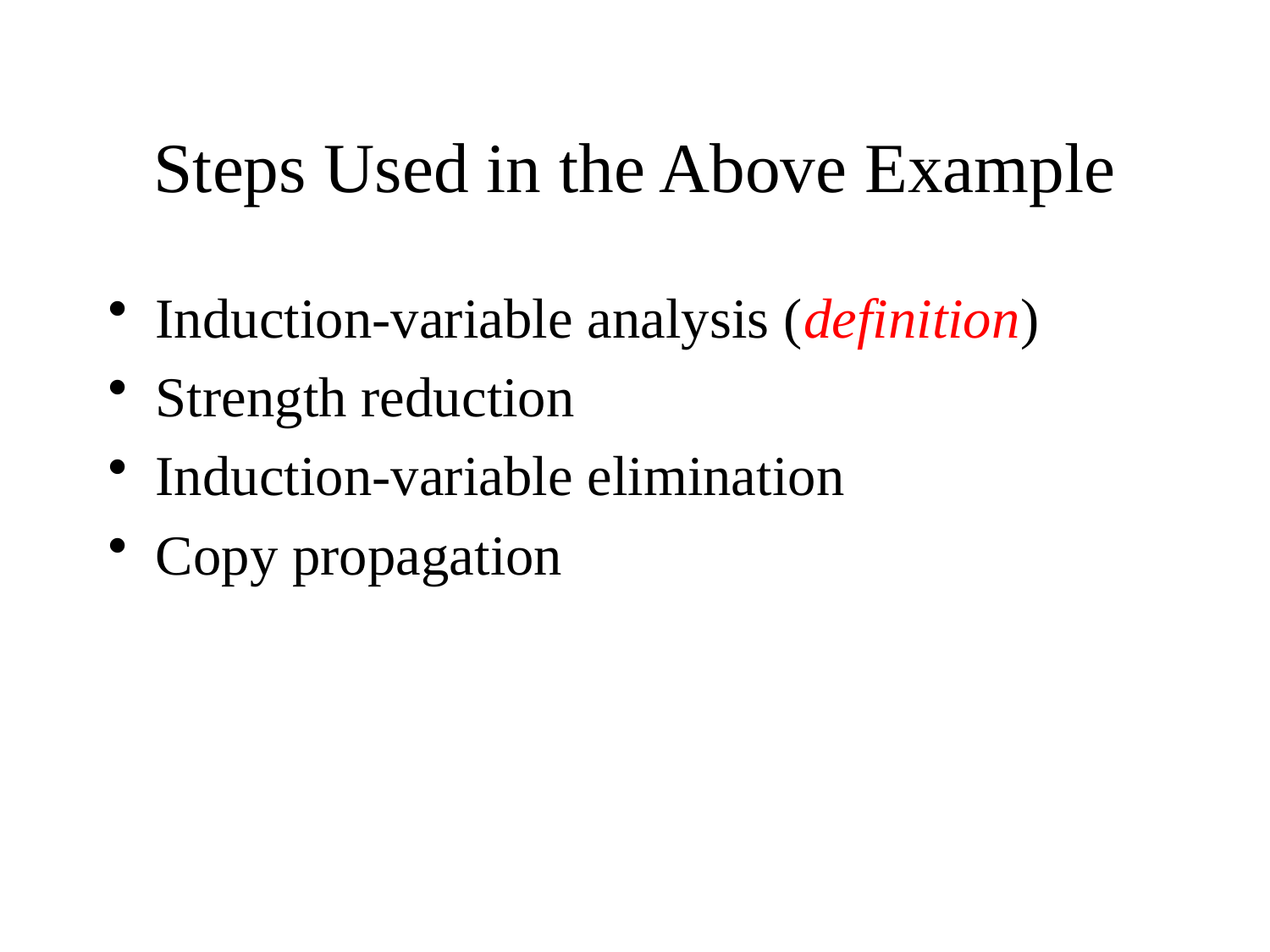

# Steps Used in the Above Example
Induction-variable analysis (definition)
Strength reduction
Induction-variable elimination
Copy propagation